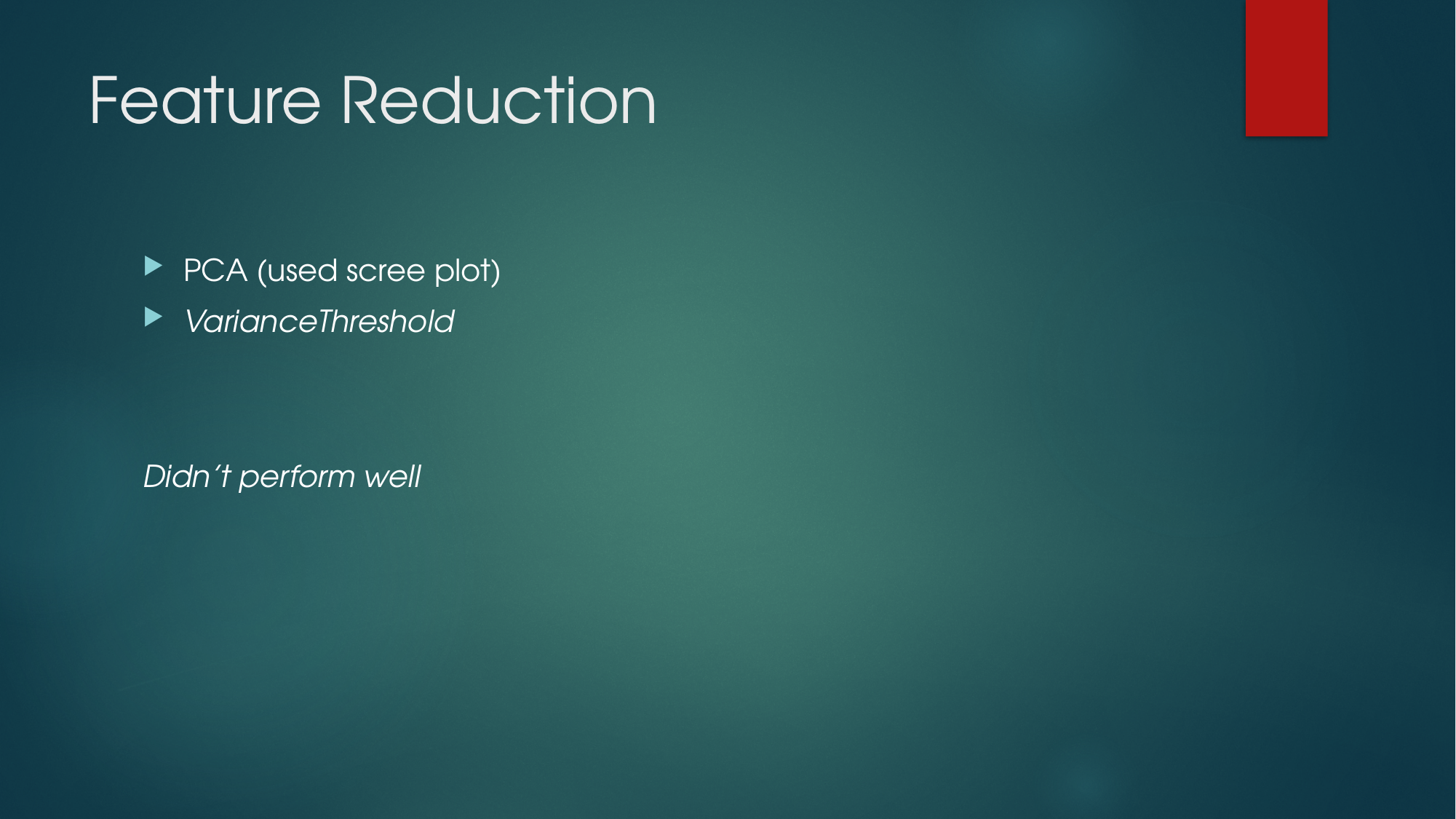

# Feature Reduction
PCA (used scree plot)
VarianceThreshold

Didn’t perform well